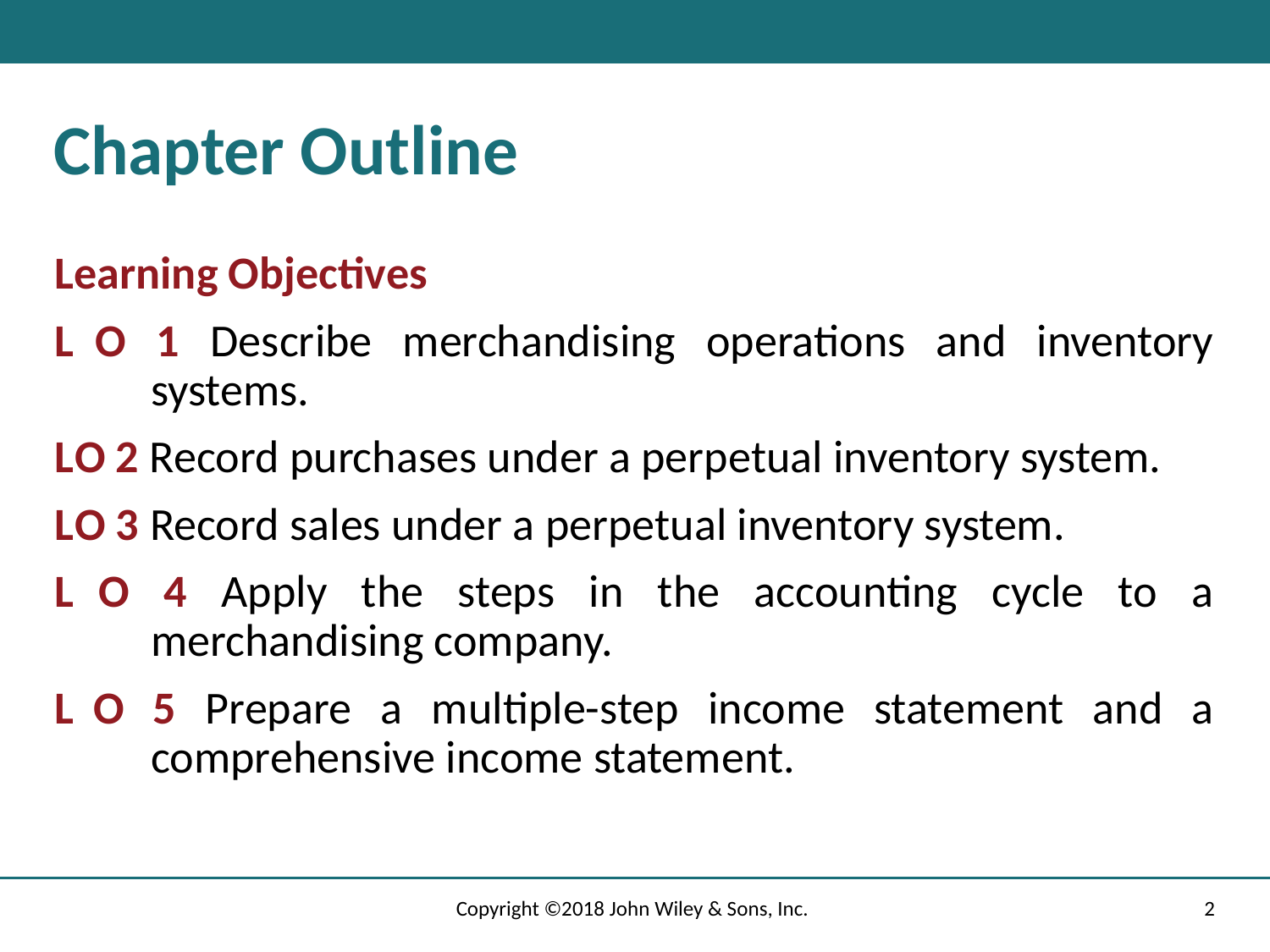

# Chapter Outline
Learning Objectives
L O 1 Describe merchandising operations and inventory systems.
L O 2 Record purchases under a perpetual inventory system.
L O 3 Record sales under a perpetual inventory system.
L O 4 Apply the steps in the accounting cycle to a merchandising company.
L O 5 Prepare a multiple-step income statement and a comprehensive income statement.
Copyright ©2018 John Wiley & Sons, Inc.
2